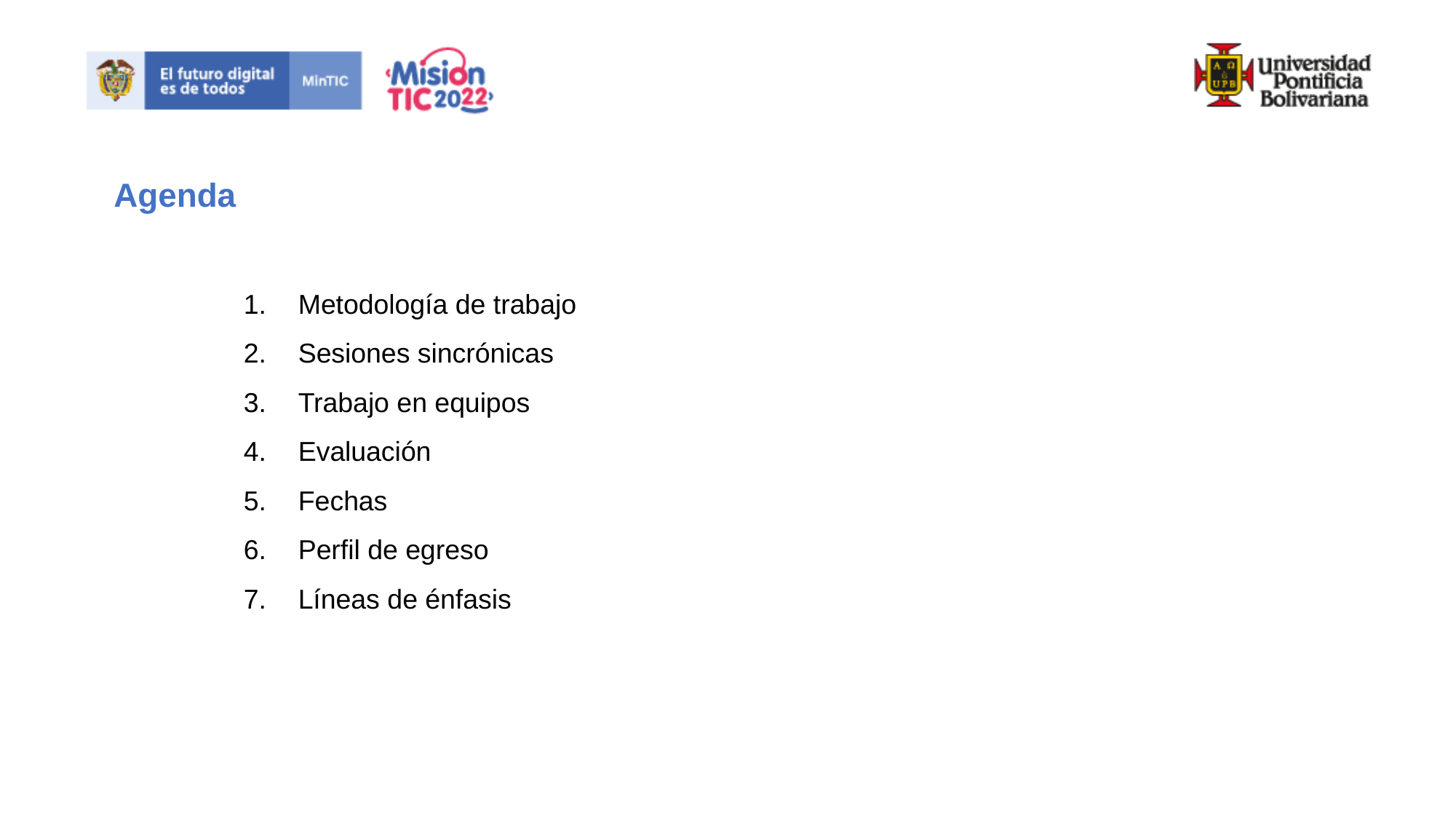

Agenda
Metodología de trabajo
Sesiones sincrónicas
Trabajo en equipos
Evaluación
Fechas
Perfil de egreso
Líneas de énfasis